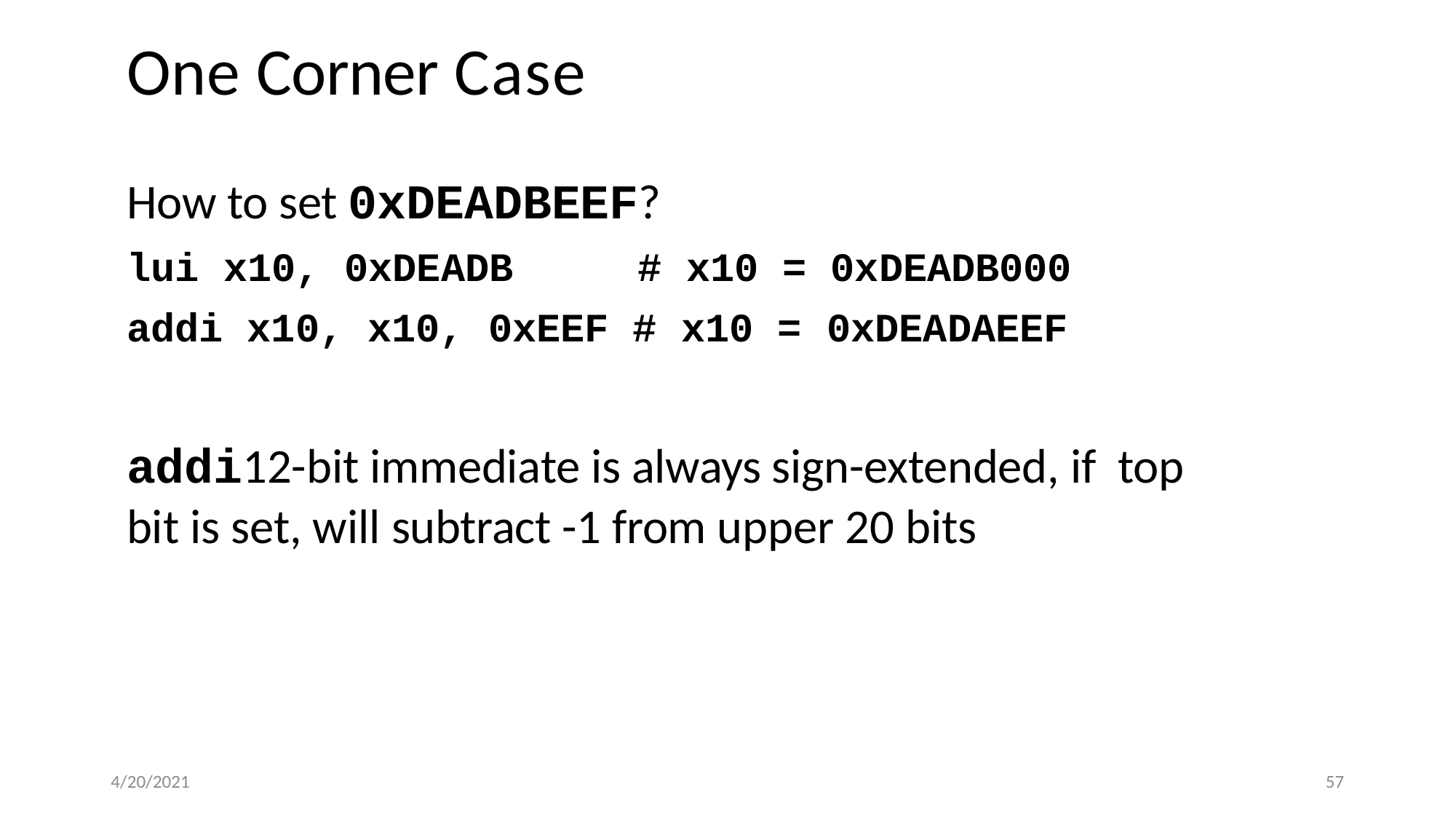

# One Corner Case
How to set 0xDEADBEEF?
lui x10, 0xDEADB	# x10 = 0xDEADB000  addi x10, x10, 0xEEF # x10 = 0xDEADAEEF

addi12-bit immediate is always sign-extended, if  top bit is set, will subtract -1 from upper 20 bits
4/20/2021
57